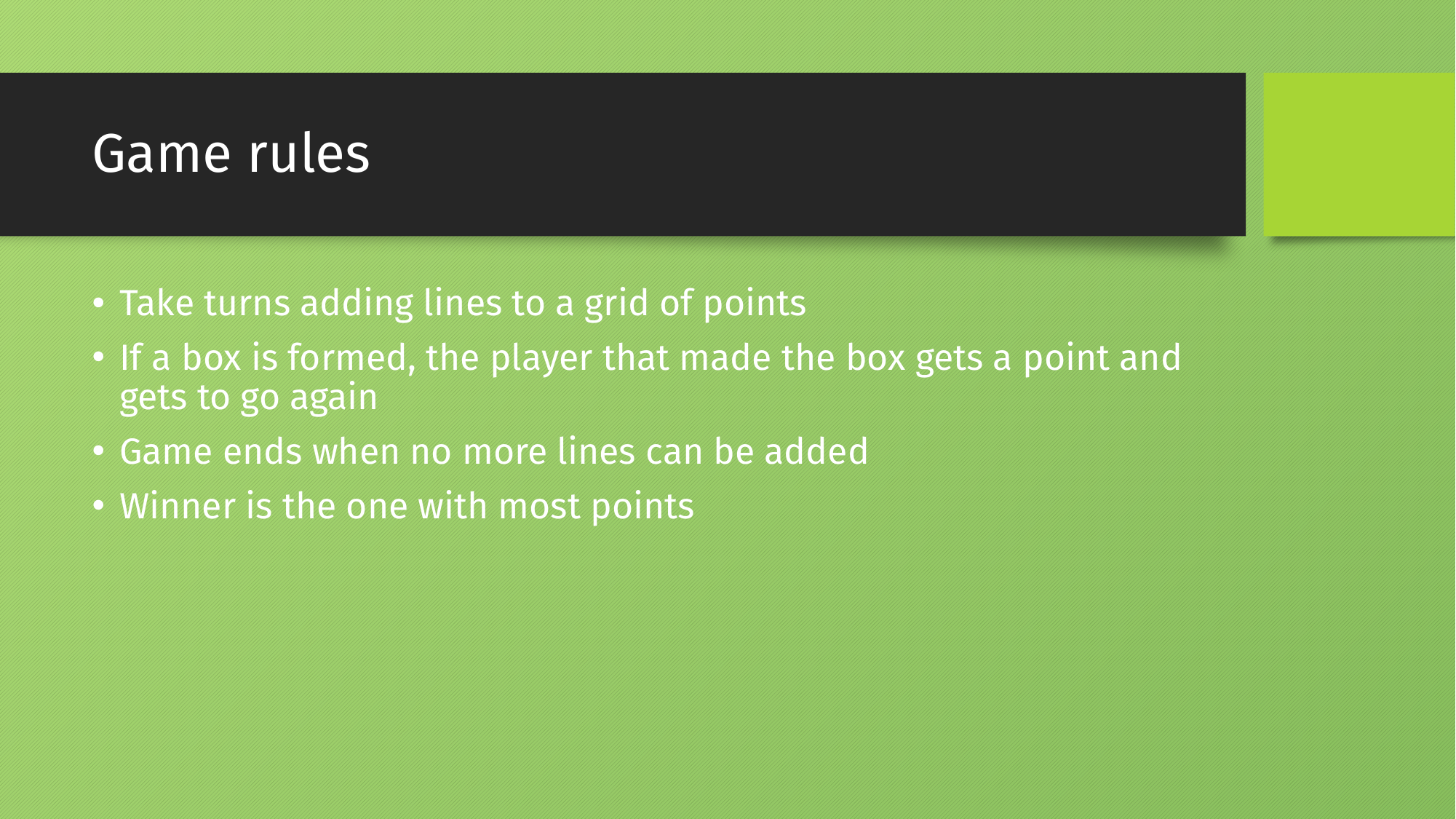

# Game rules
Take turns adding lines to a grid of points
If a box is formed, the player that made the box gets a point and gets to go again
Game ends when no more lines can be added
Winner is the one with most points